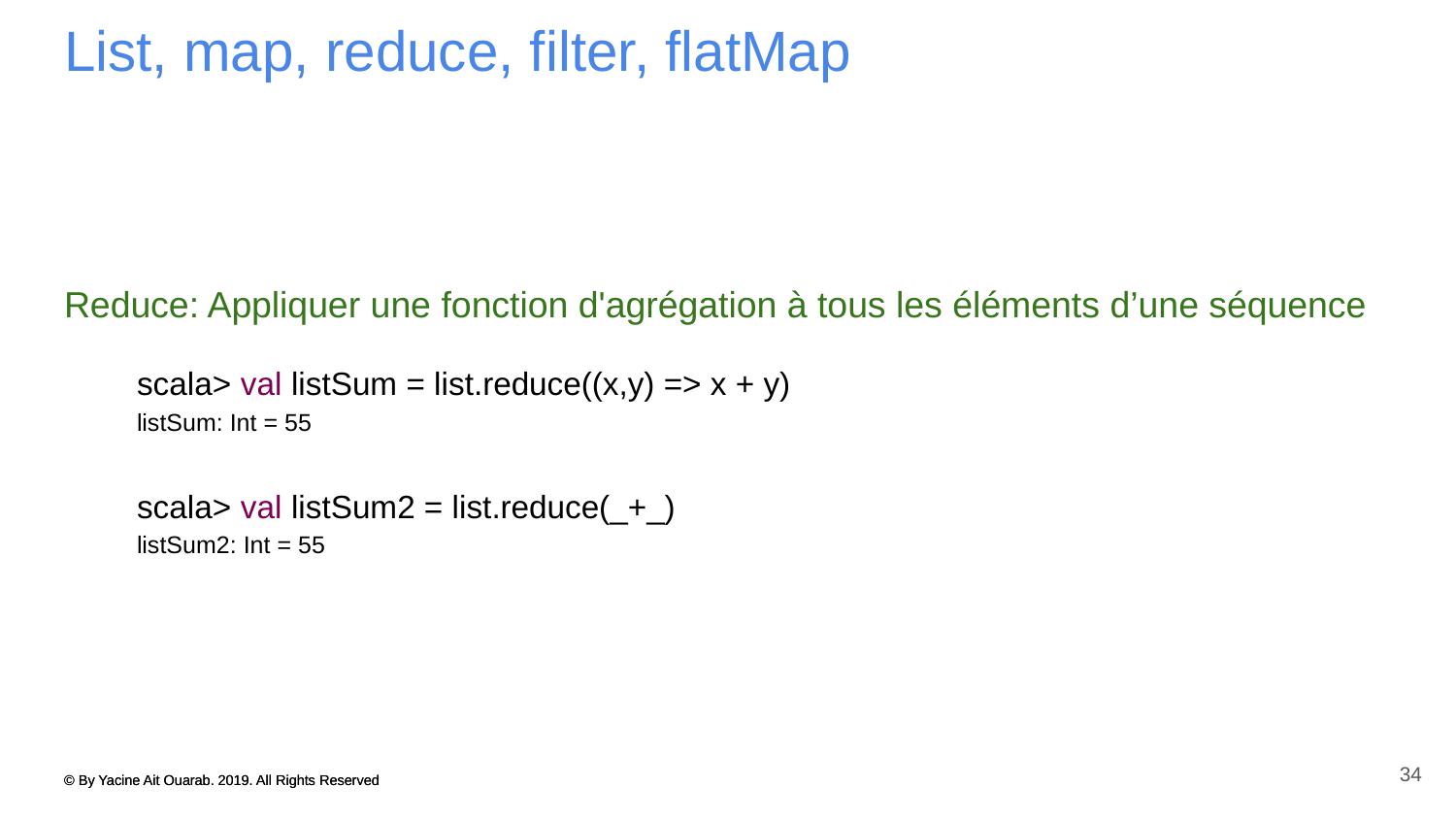

# List, map, reduce, filter, flatMap

Reduce: Appliquer une fonction d'agrégation à tous les éléments d’une séquence
scala> val listSum = list.reduce((x,y) => x + y)
listSum: Int = 55

scala> val listSum2 = list.reduce(_+_)
listSum2: Int = 55
34